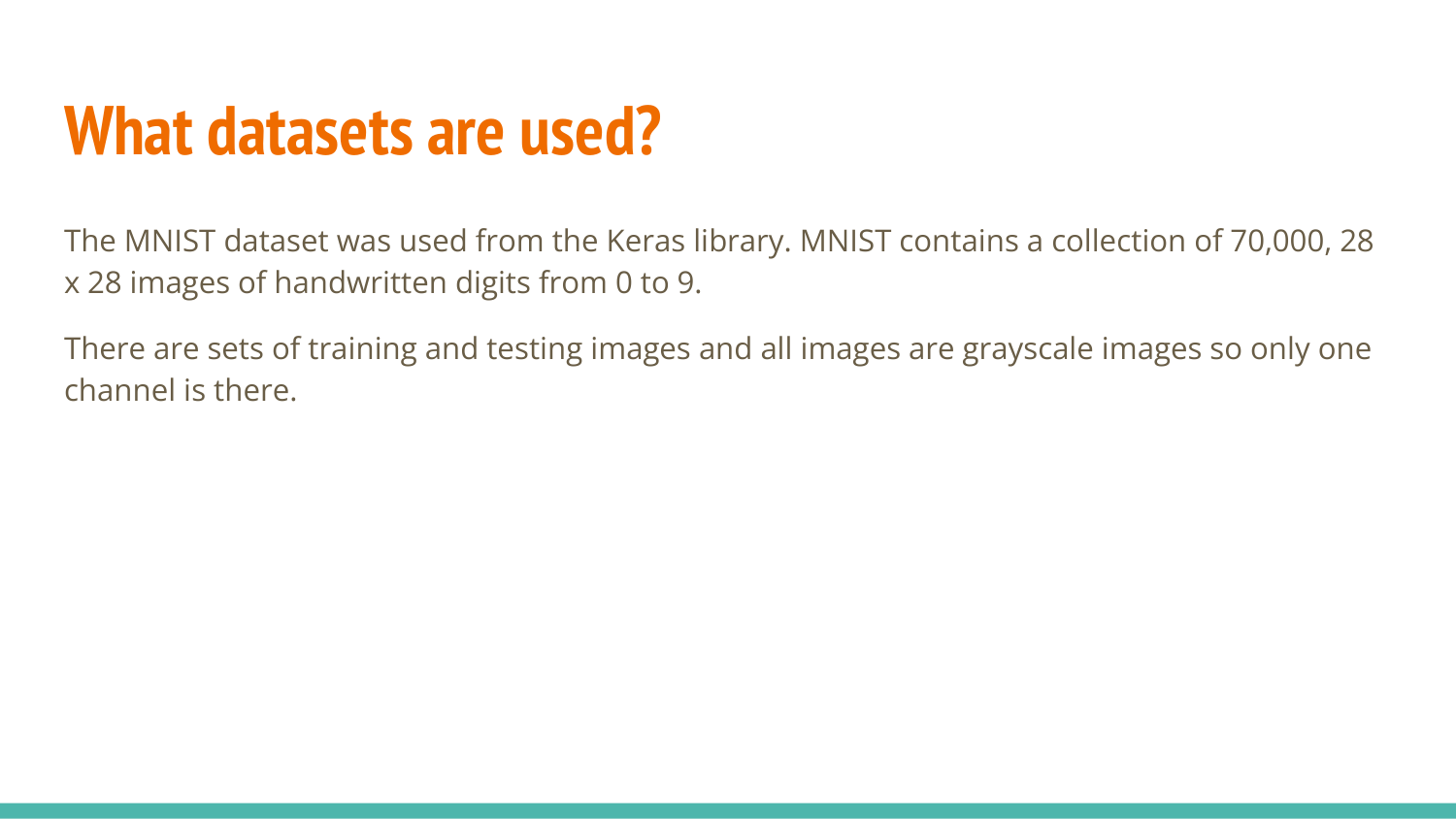

# What datasets are used?

The MNIST dataset was used from the Keras library. MNIST contains a collection of 70,000, 28 x 28 images of handwritten digits from 0 to 9.
There are sets of training and testing images and all images are grayscale images so only one channel is there.